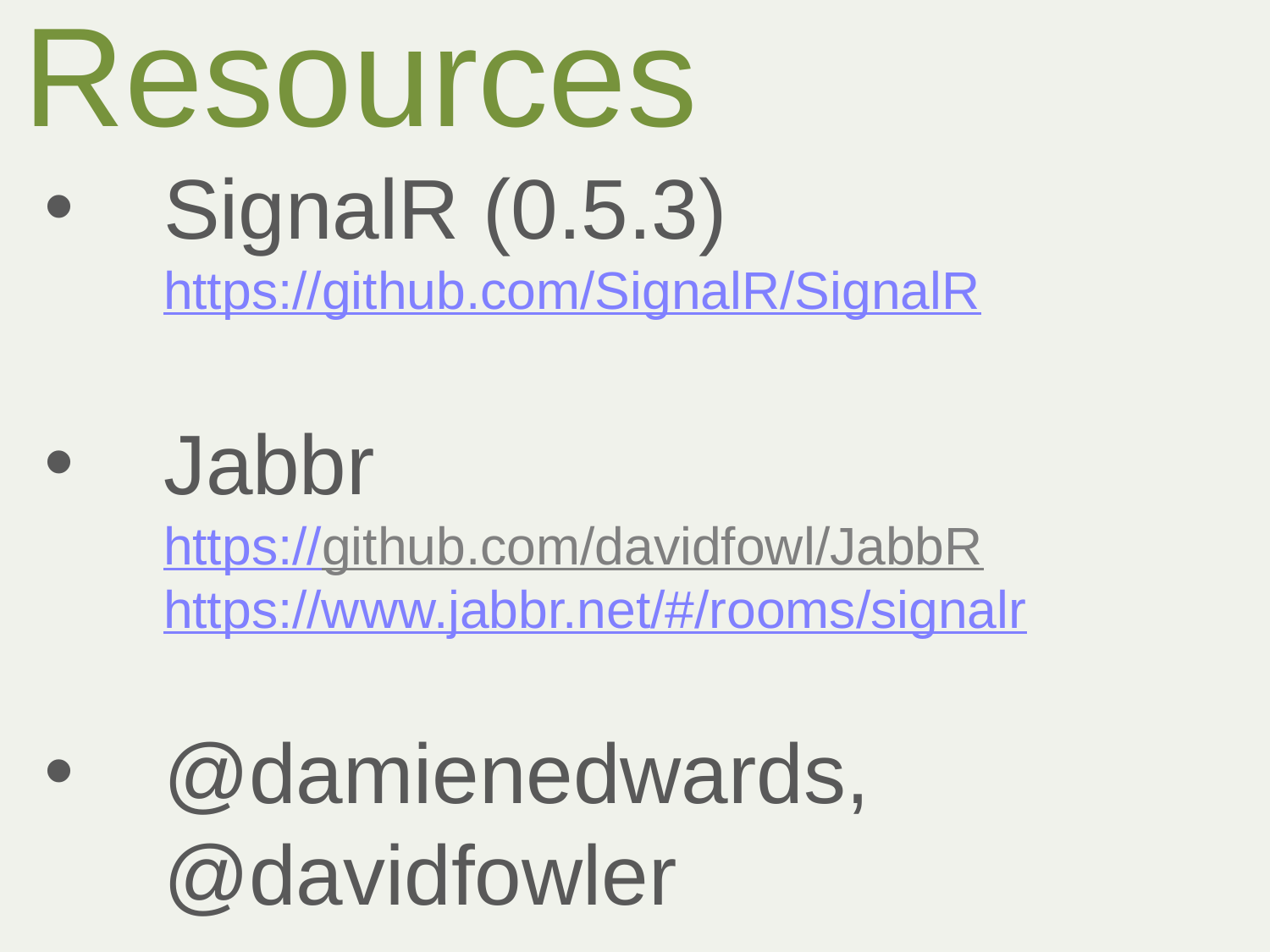

# Resources
SignalR (0.5.3)
https://github.com/SignalR/SignalR

Jabbr
https://github.com/davidfowl/JabbR
https://www.jabbr.net/#/rooms/signalr
@damienedwards, @davidfowler